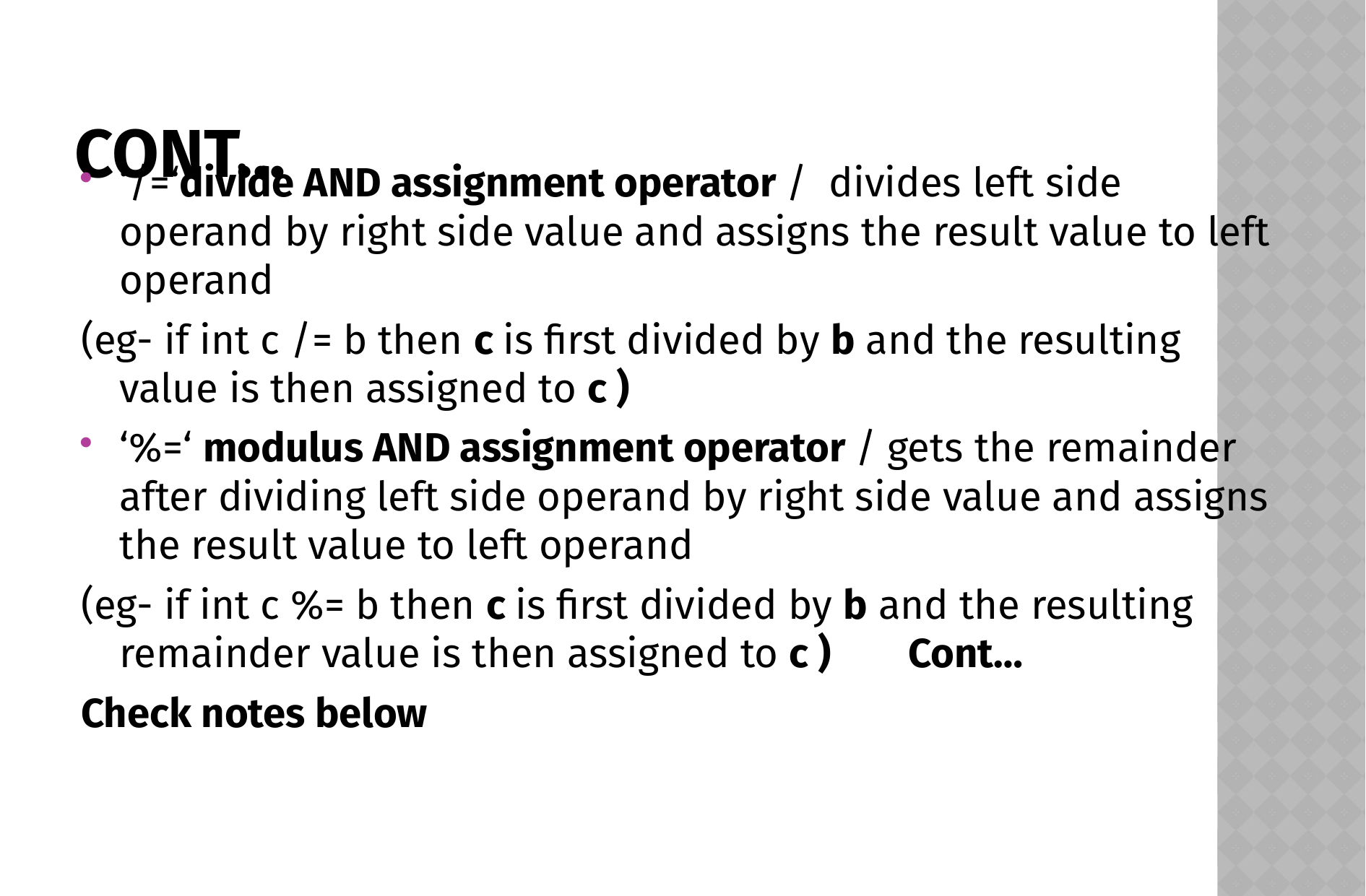

# Cont…
‘/=‘divide AND assignment operator /  divides left side operand by right side value and assigns the result value to left operand
(eg- if int c /= b then c is first divided by b and the resulting value is then assigned to c )
‘%=‘ modulus AND assignment operator / gets the remainder after dividing left side operand by right side value and assigns the result value to left operand
(eg- if int c %= b then c is first divided by b and the resulting remainder value is then assigned to c )        Cont…
Check notes below